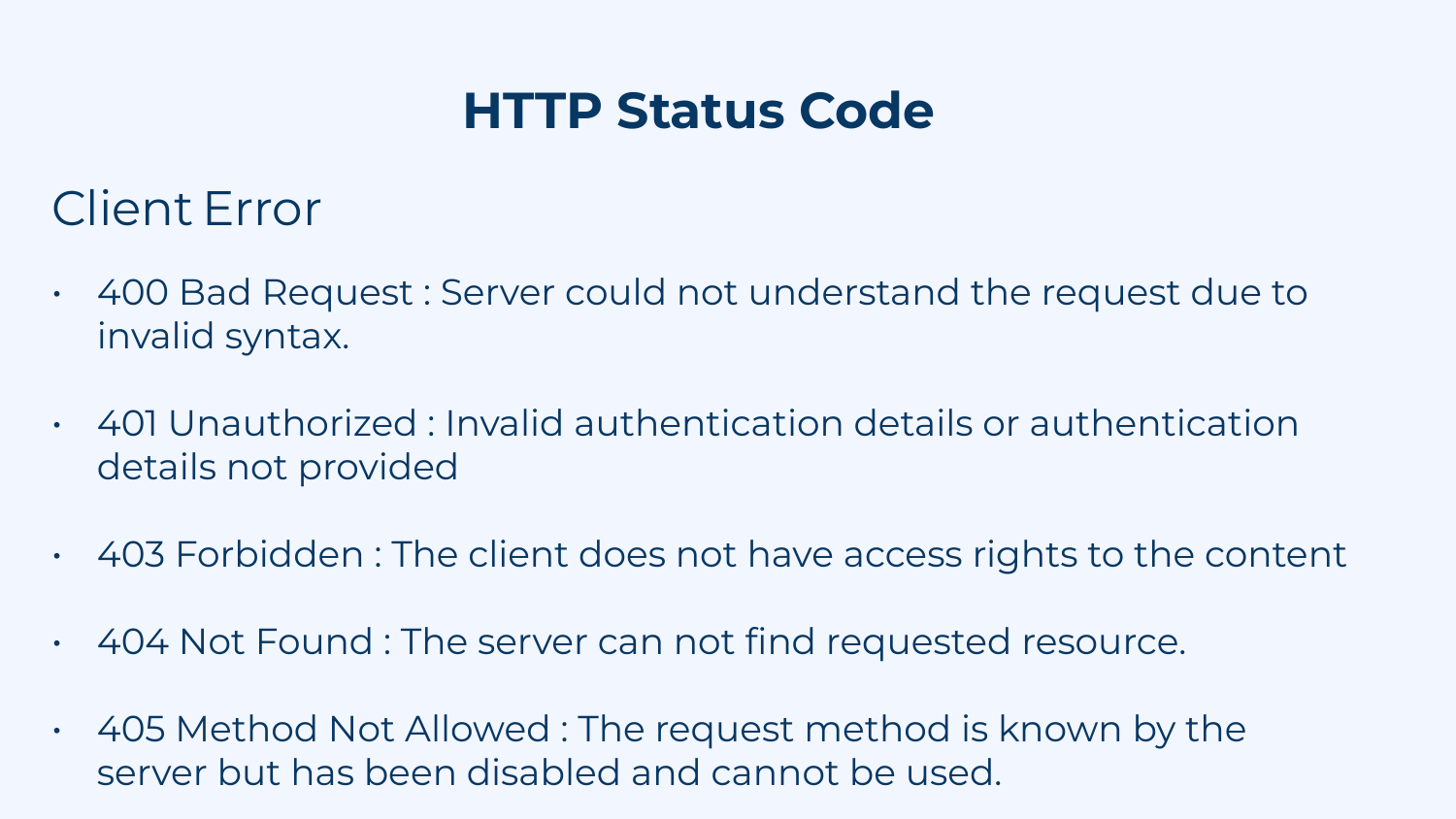

# HTTP Status Code
Client Error

400 Bad Request : Server could not understand the request due to invalid syntax.

401 Unauthorized : Invalid authentication details or authentication details not provided

403 Forbidden : The client does not have access rights to the content

404 Not Found : The server can not find requested resource.

405 Method Not Allowed : The request method is known by the server but has been disabled and cannot be used.